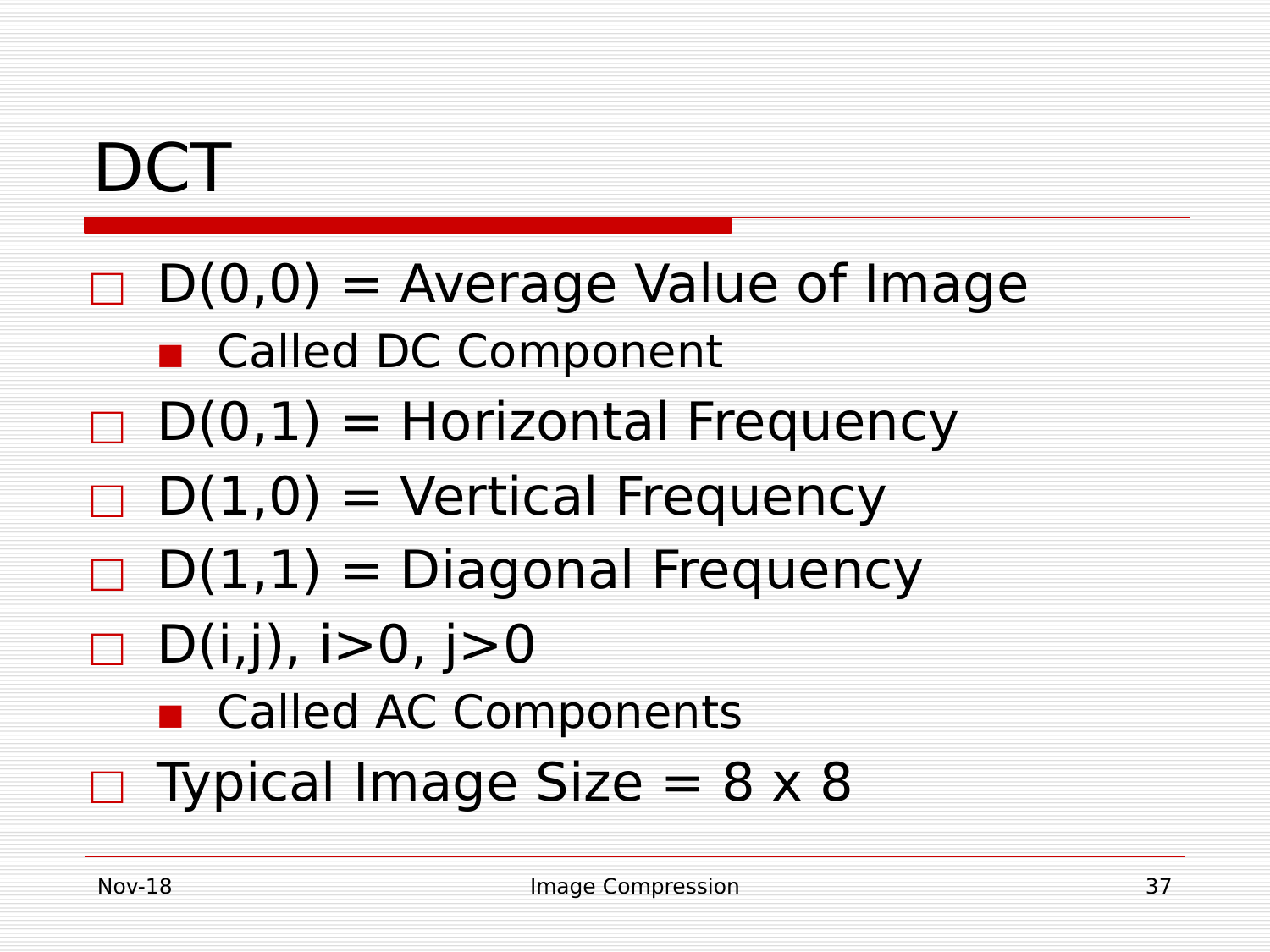

# DCT
D(0,0) = Average Value of Image
Called DC Component
D(0,1) = Horizontal Frequency
D(1,0) = Vertical Frequency
D(1,1) = Diagonal Frequency
D(i,j), i>0, j>0
Called AC Components
Typical Image Size = 8 x 8

Nov-18
Image Compression
37